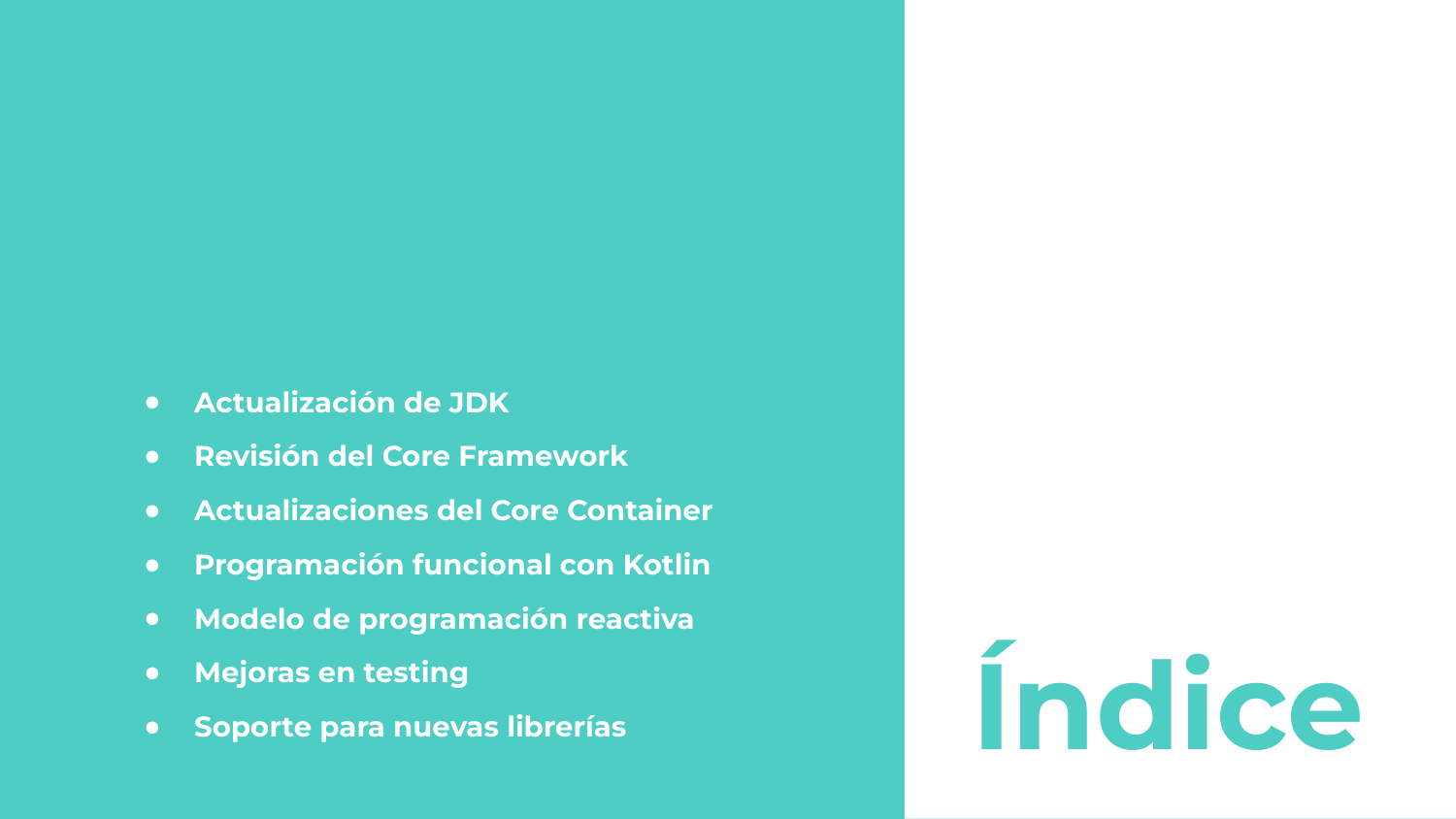

Actualización de JDK
Revisión del Core Framework
Actualizaciones del Core Container
Programación funcional con Kotlin
Modelo de programación reactiva
Mejoras en testing
Soporte para nuevas librerías
# Índice